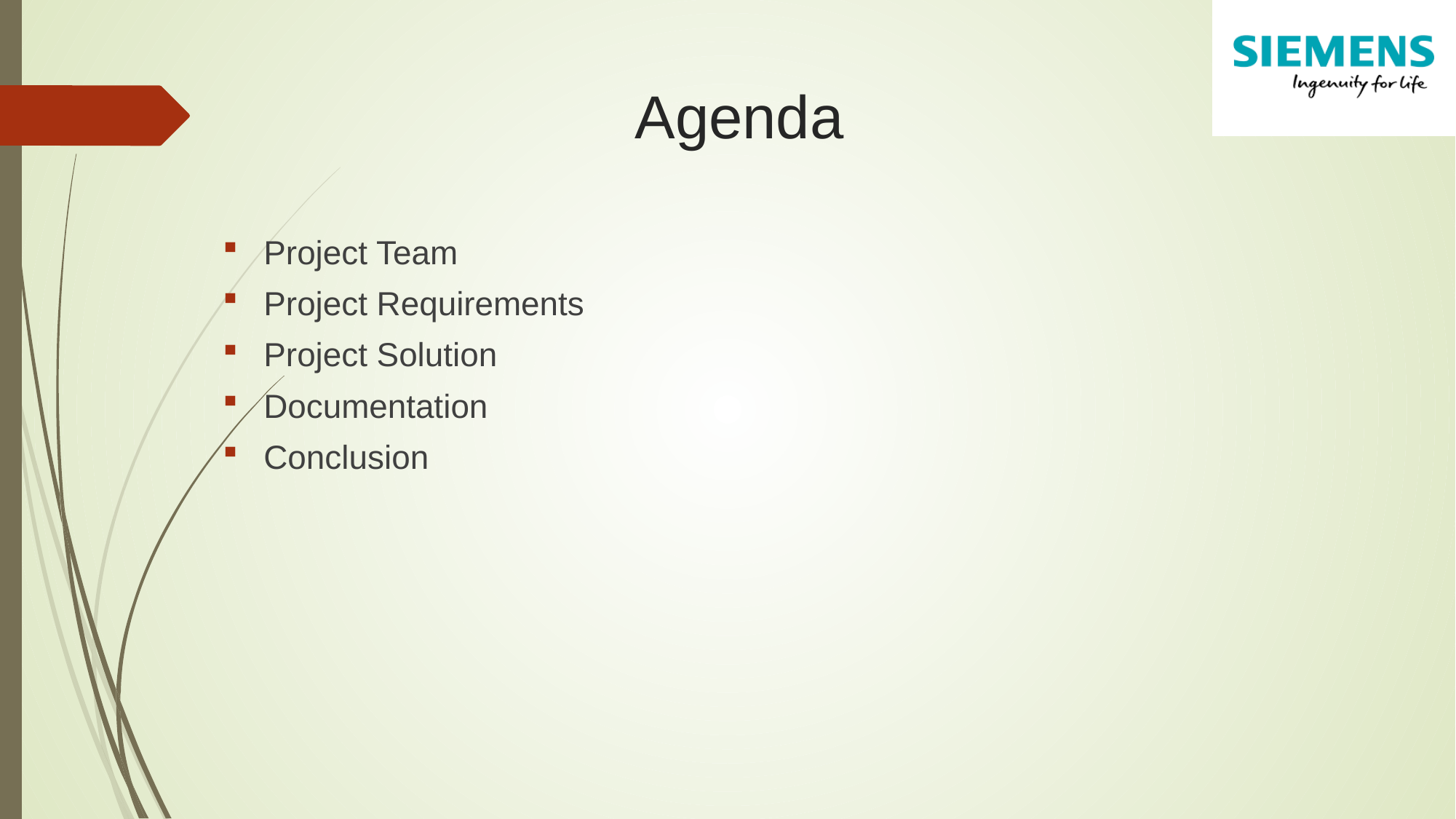

Agenda
Project Team
Project Requirements
Project Solution
Documentation
Conclusion